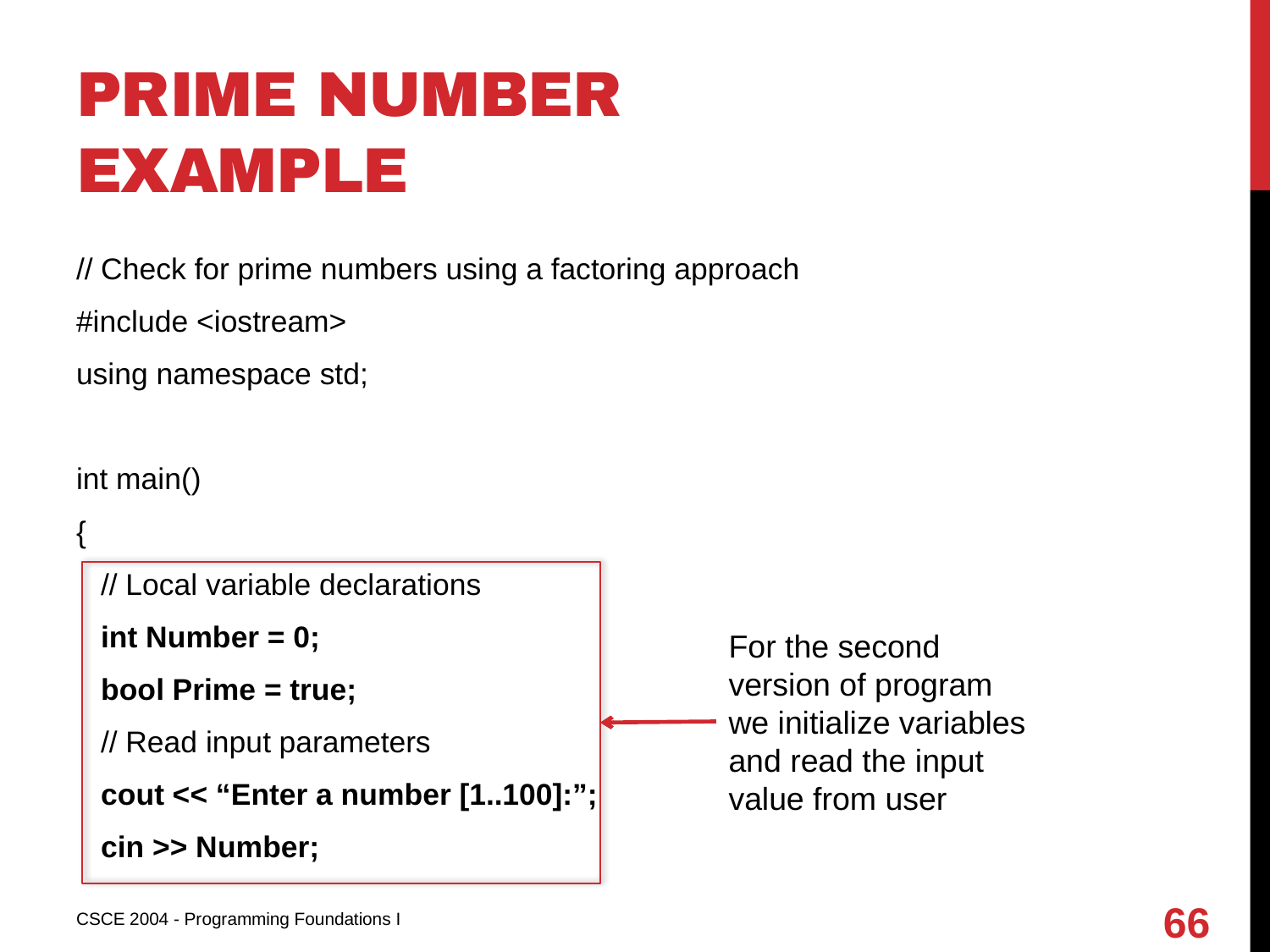

# Prime number example
// Check for prime numbers using a factoring approach
#include <iostream>
using namespace std;

int main()
{
   // Local variable declarations
   int Number = 0;
   bool Prime = true;
   // Read input parameters
   cout << “Enter a number [1..100]:”;
   cin >> Number;

For the second version of program we initialize variables and read the input value from user
66
CSCE 2004 - Programming Foundations I